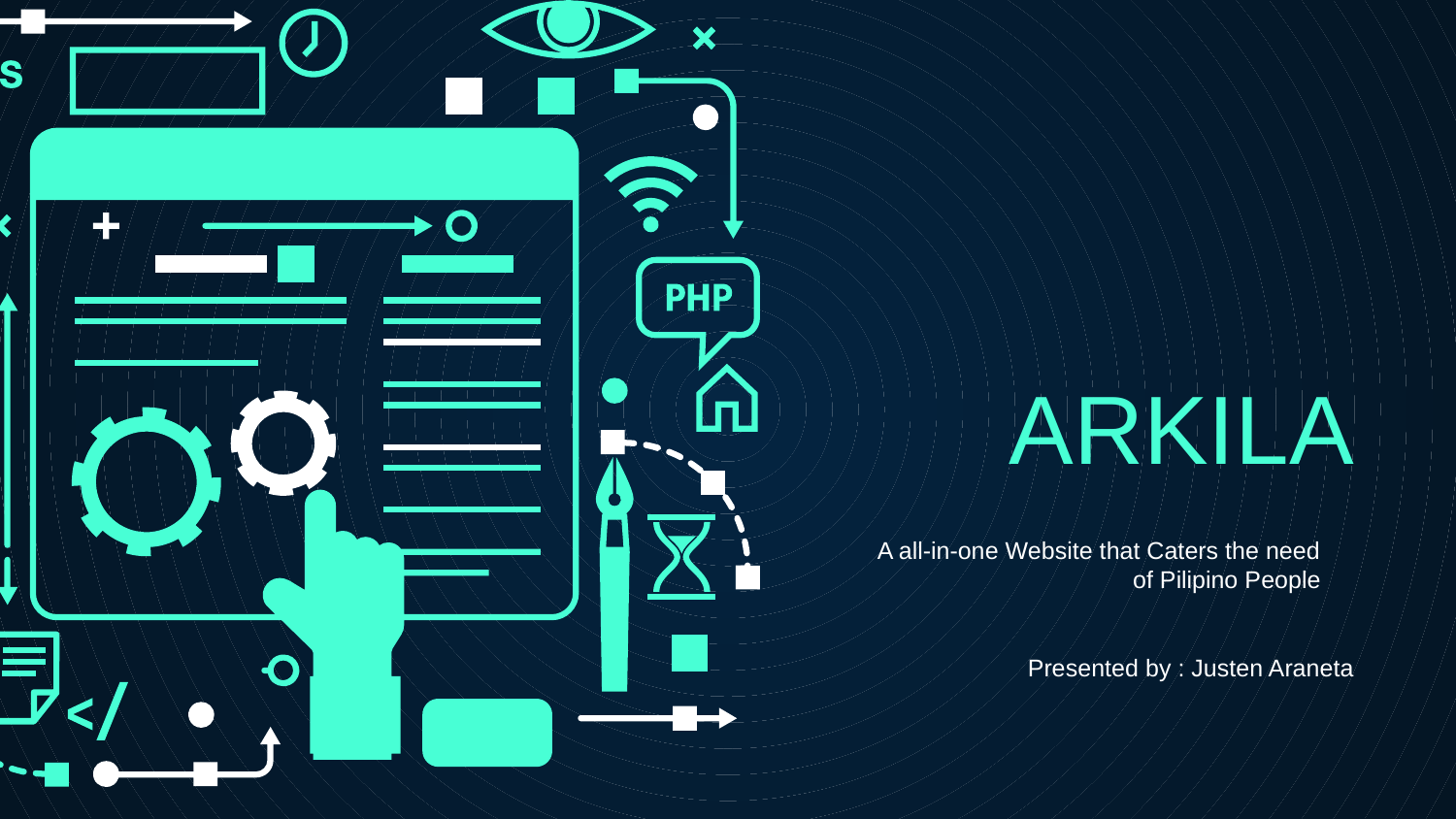

# ARKILA

A all-in-one Website that Caters the need of Pilipino People

Presented by : Justen Araneta